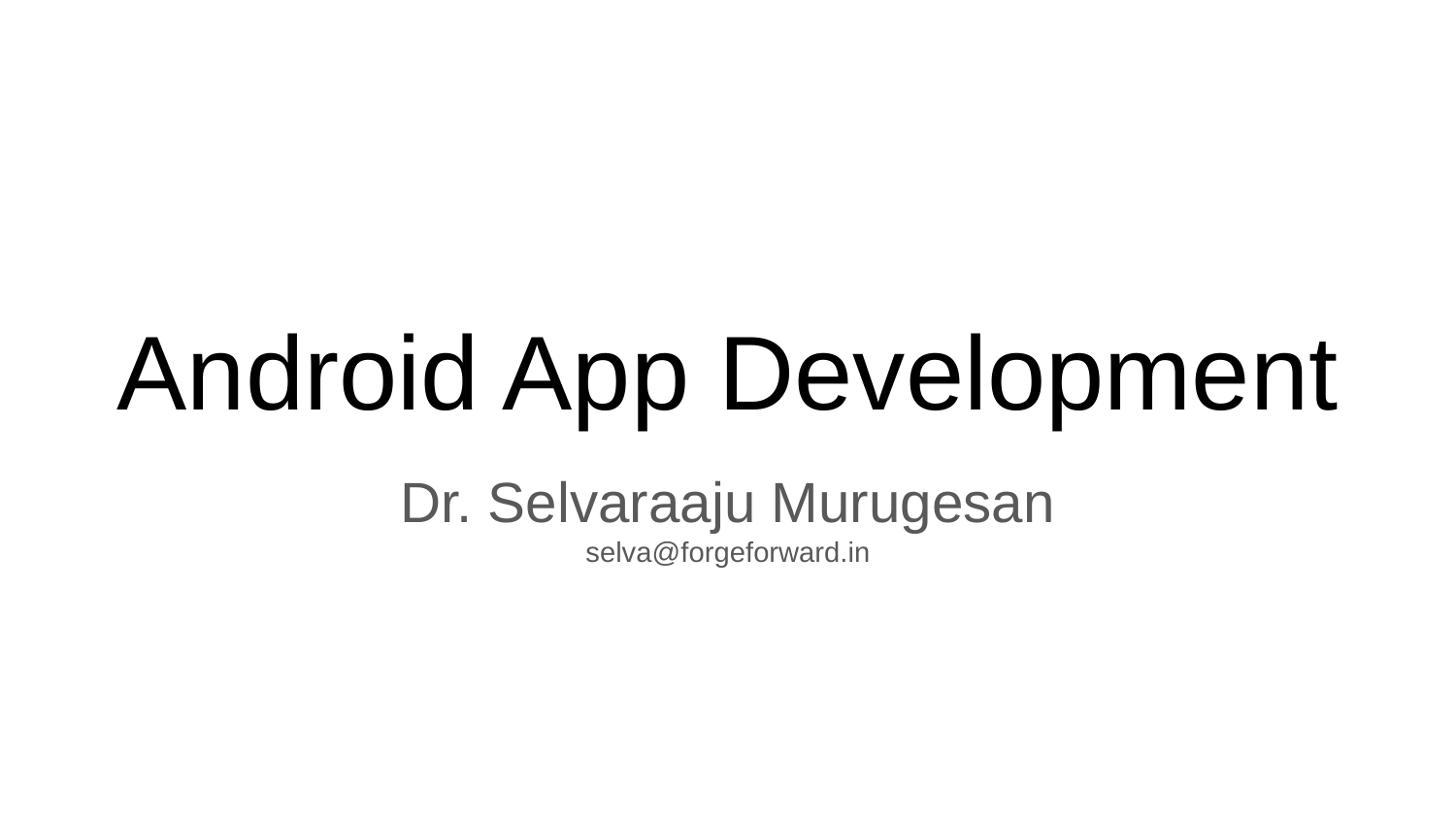

# Android App Development
Dr. Selvaraaju Murugesan
selva@forgeforward.in